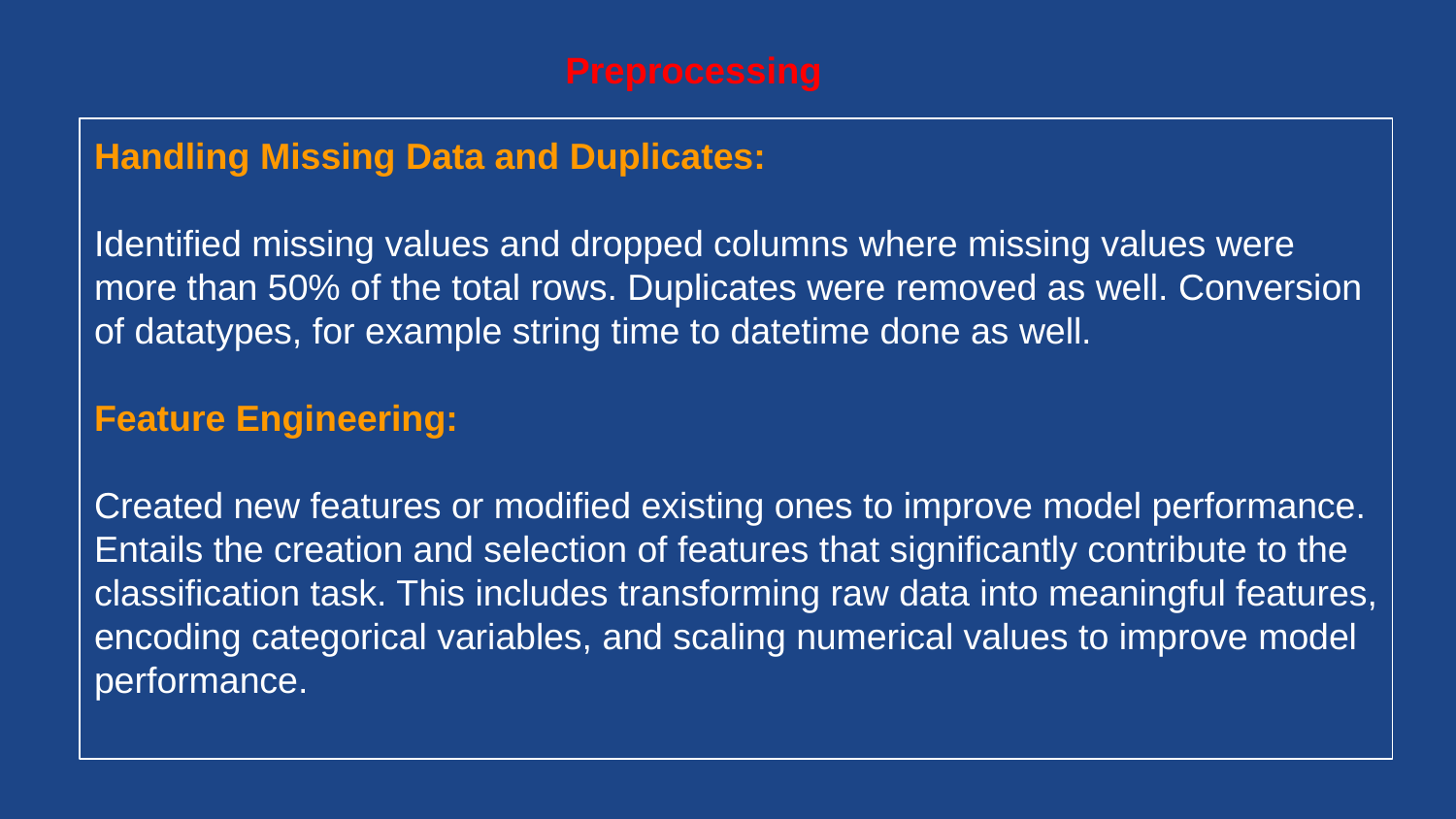

# Preprocessing
Handling Missing Data and Duplicates:

Identified missing values and dropped columns where missing values were more than 50% of the total rows. Duplicates were removed as well. Conversion of datatypes, for example string time to datetime done as well.

Feature Engineering:

Created new features or modified existing ones to improve model performance.
Entails the creation and selection of features that significantly contribute to the classification task. This includes transforming raw data into meaningful features, encoding categorical variables, and scaling numerical values to improve model performance.